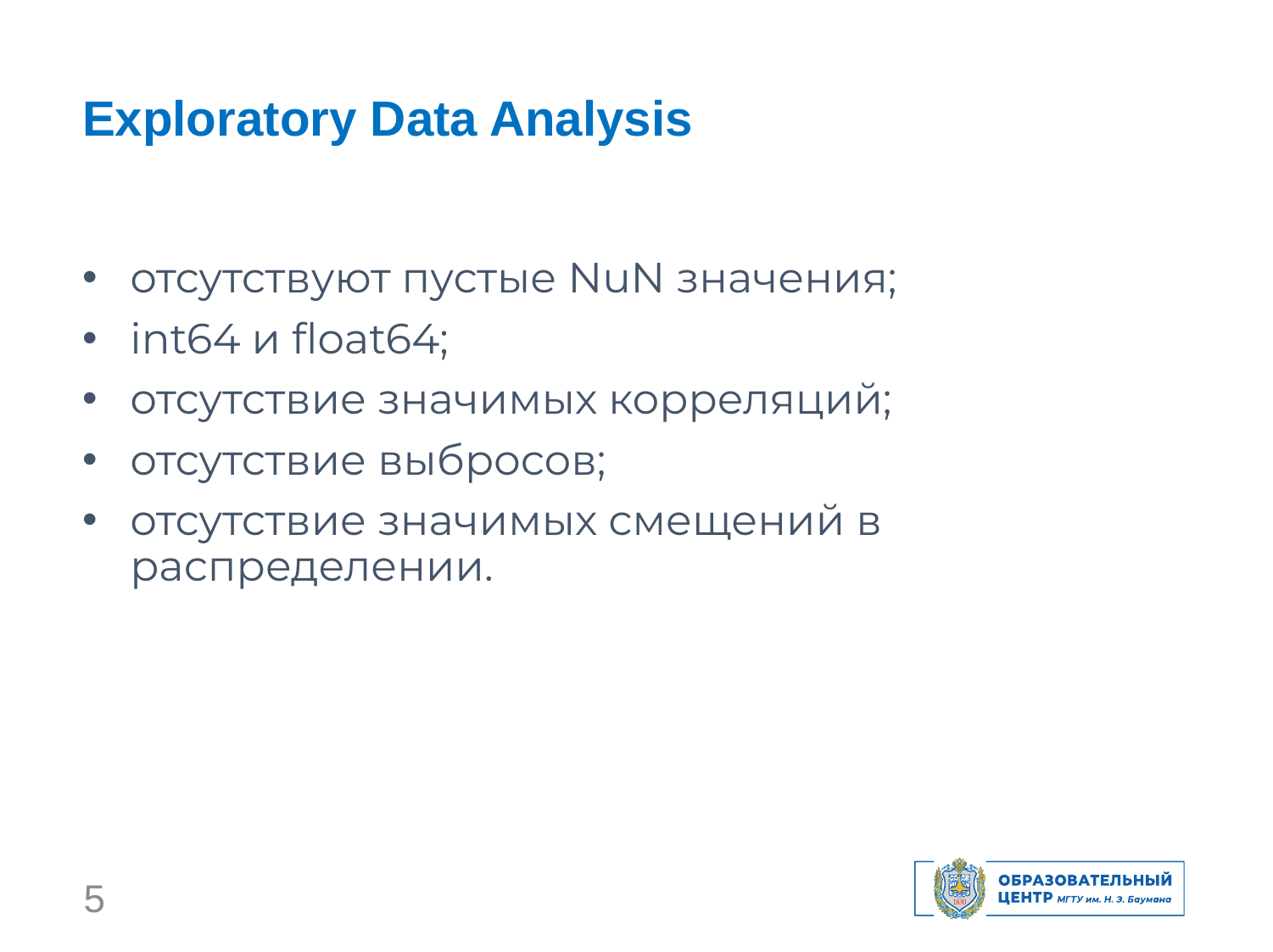

Exploratory Data Analysis

отсутствуют пустые NuN значения;
int64 и float64;
отсутствие значимых корреляций;
отсутствие выбросов;
отсутствие значимых смещений в распределении.
5